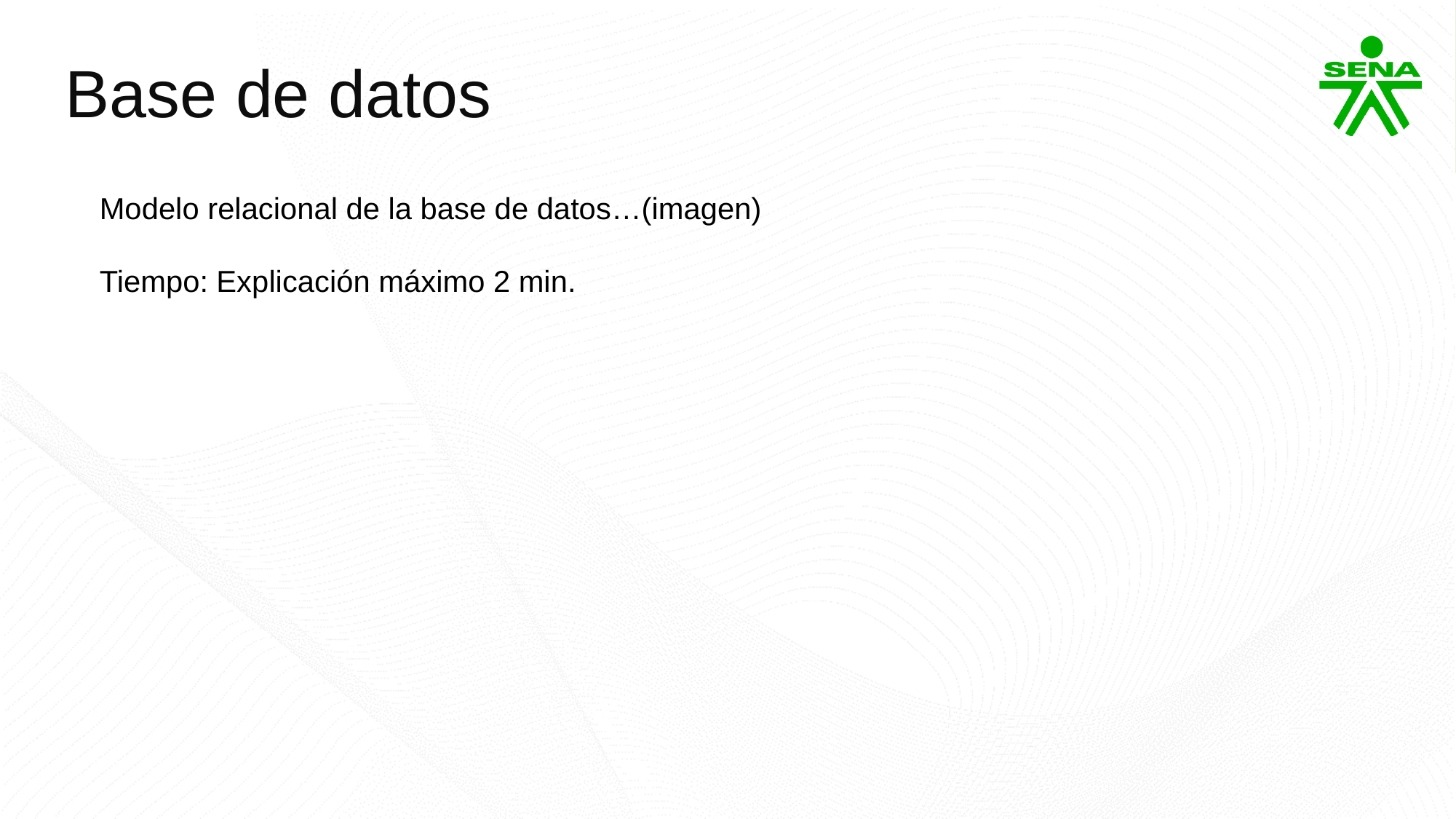

Base de datos
Modelo relacional de la base de datos…(imagen)

Tiempo: Explicación máximo 2 min.